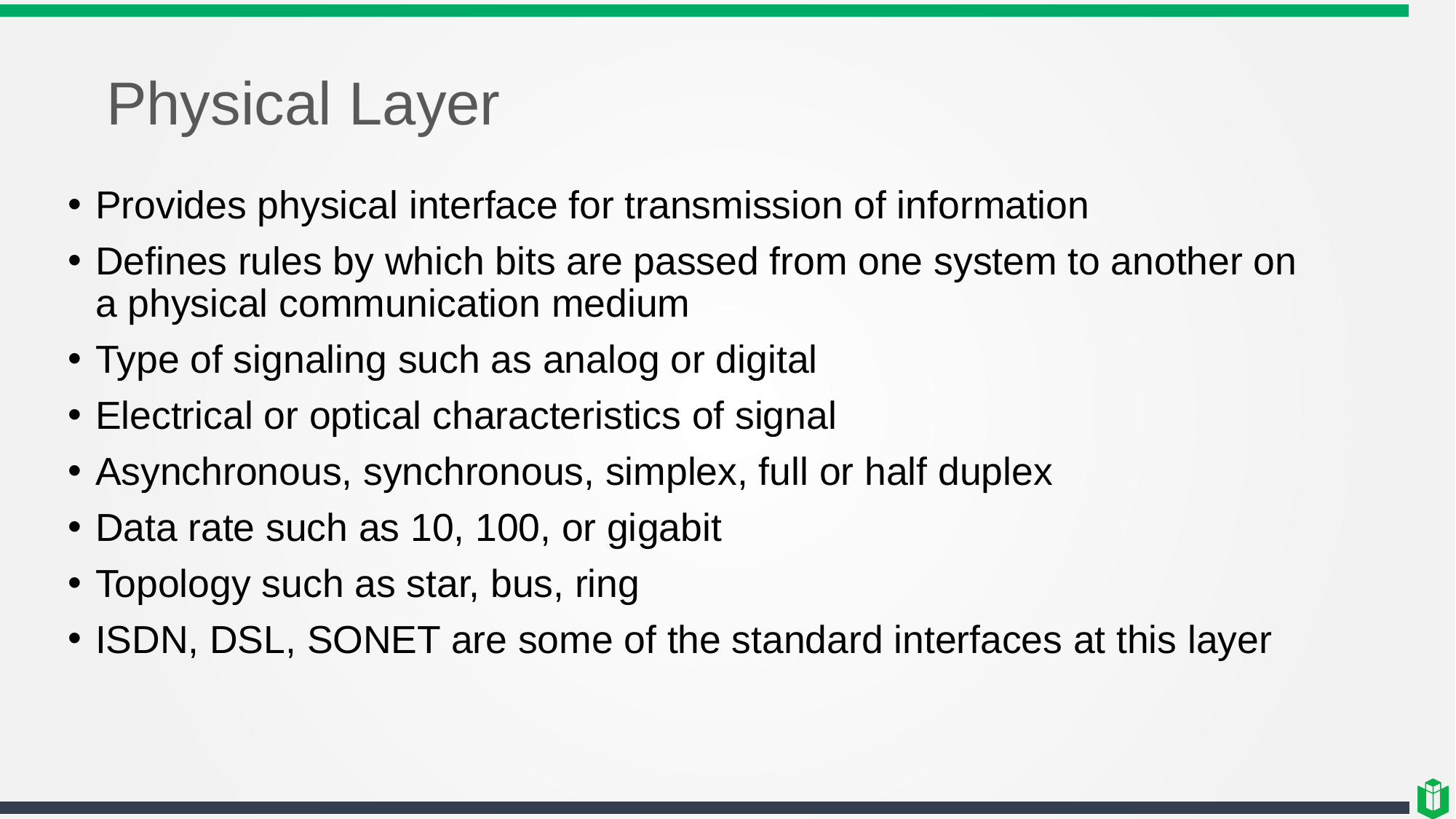

# Physical Layer
Provides physical interface for transmission of information
Defines rules by which bits are passed from one system to another on a physical communication medium
Type of signaling such as analog or digital
Electrical or optical characteristics of signal
Asynchronous, synchronous, simplex, full or half duplex
Data rate such as 10, 100, or gigabit
Topology such as star, bus, ring
ISDN, DSL, SONET are some of the standard interfaces at this layer